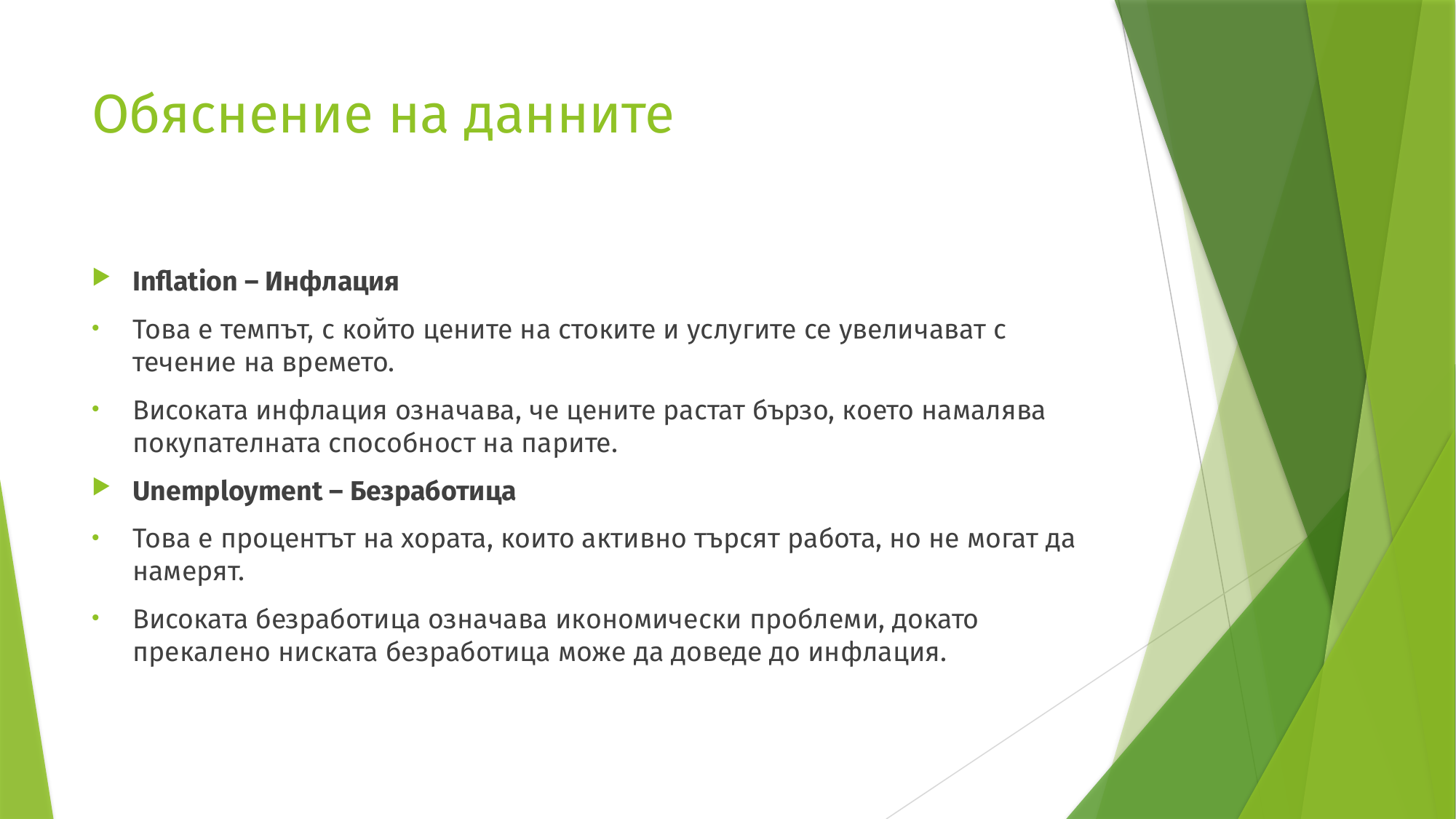

# Обяснение на данните
Inflation – Инфлация
Това е темпът, с който цените на стоките и услугите се увеличават с течение на времето.
Високата инфлация означава, че цените растат бързо, което намалява покупателната способност на парите.
Unemployment – Безработица
Това е процентът на хората, които активно търсят работа, но не могат да намерят.
Високата безработица означава икономически проблеми, докато прекалено ниската безработица може да доведе до инфлация.